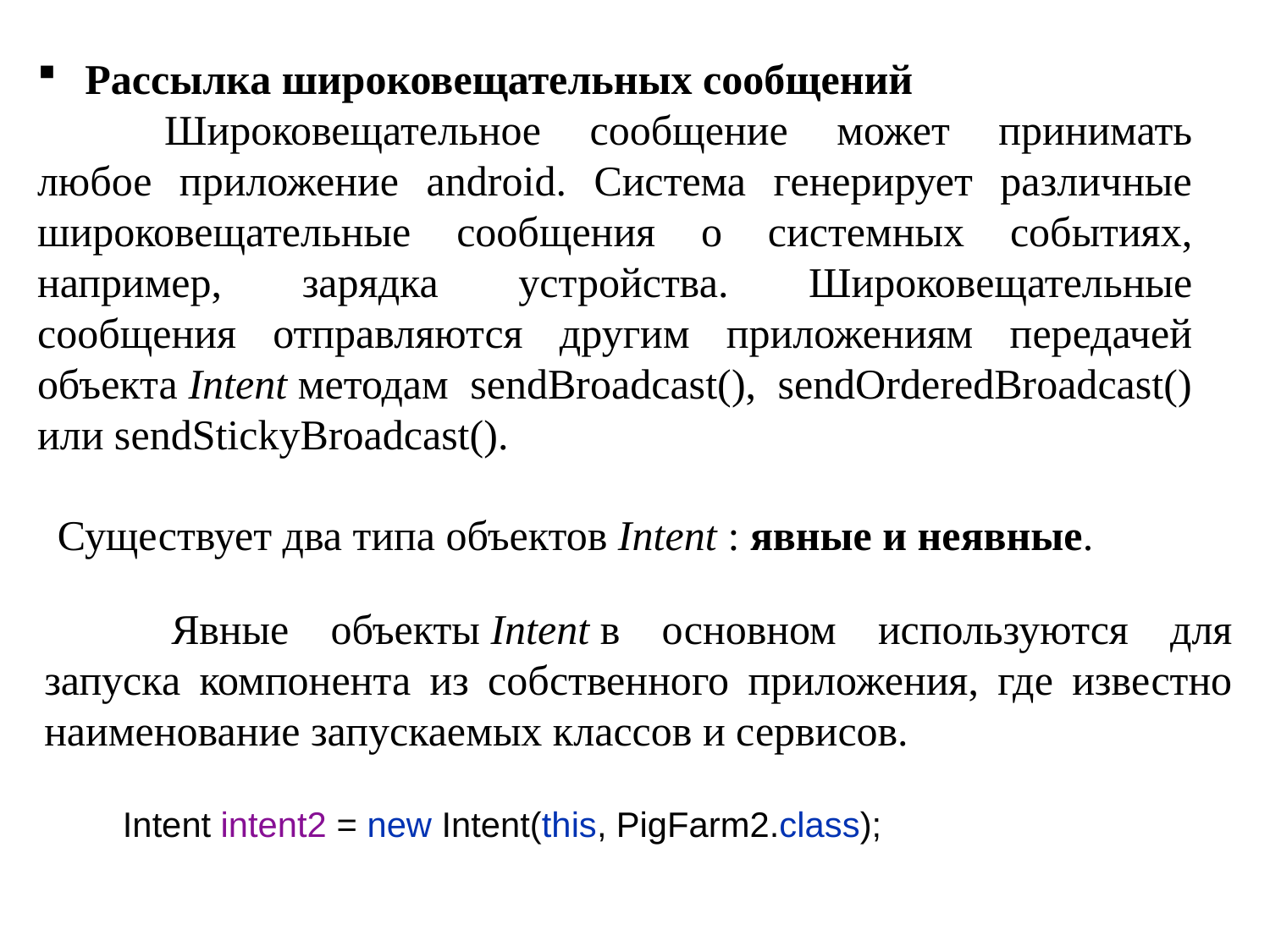

Рассылка широковещательных сообщений
	Широковещательное сообщение может принимать любое приложение android. Система генерирует различные широковещательные сообщения о системных событиях, например, зарядка устройства. Широковещательные сообщения отправляются другим приложениям передачей объекта Intent методам sendBroadcast(), sendOrderedBroadcast() или sendStickyBroadcast().
Существует два типа объектов Intent : явные и неявные.
	Явные объекты Intent в основном используются для запуска компонента из собственного приложения, где известно наименование запускаемых классов и сервисов.
Intent intent2 = new Intent(this, PigFarm2.class);